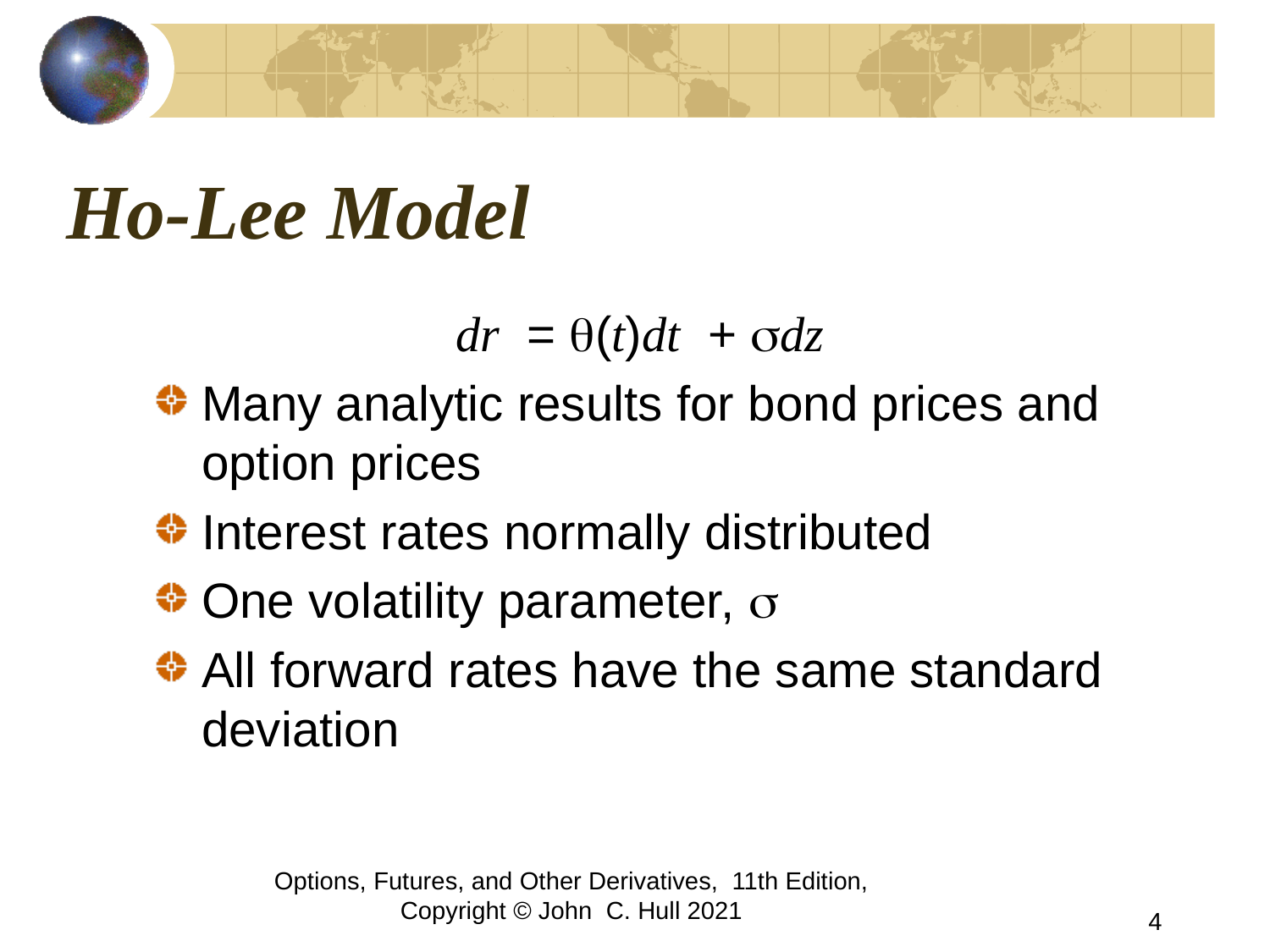

# Ho-Lee Model
			dr  = θ(t)dt  + σdz
Many analytic results for bond prices and option prices
Interest rates normally distributed
One volatility parameter, σ
All forward rates have the same standard deviation
Options, Futures, and Other Derivatives,  11th Edition, Copyright © John  C. Hull 2021
4